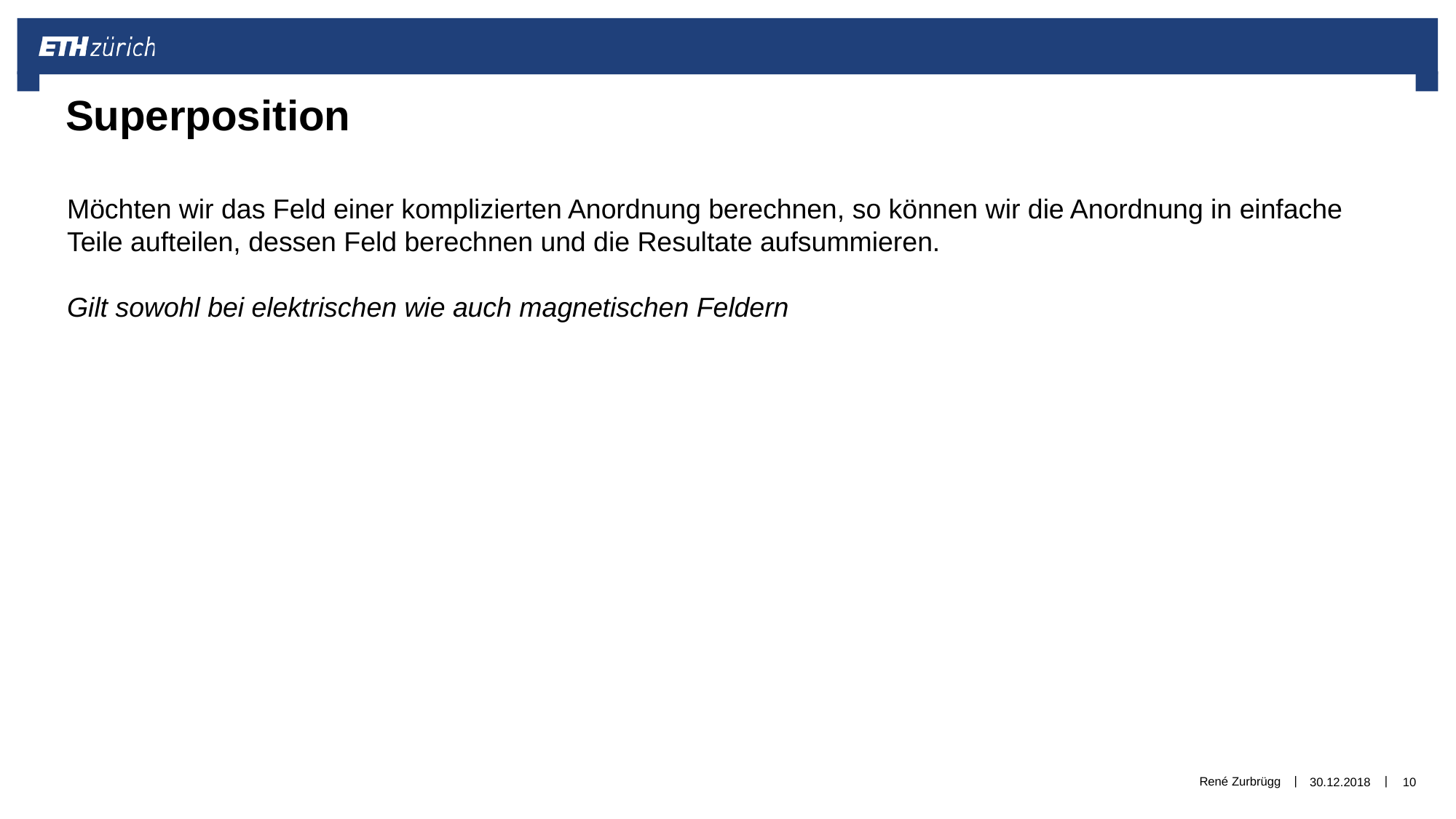

Superposition
Möchten wir das Feld einer komplizierten Anordnung berechnen, so können wir die Anordnung in einfache
Teile aufteilen, dessen Feld berechnen und die Resultate aufsummieren.

Gilt sowohl bei elektrischen wie auch magnetischen Feldern
René Zurbrügg
30.12.2018
10